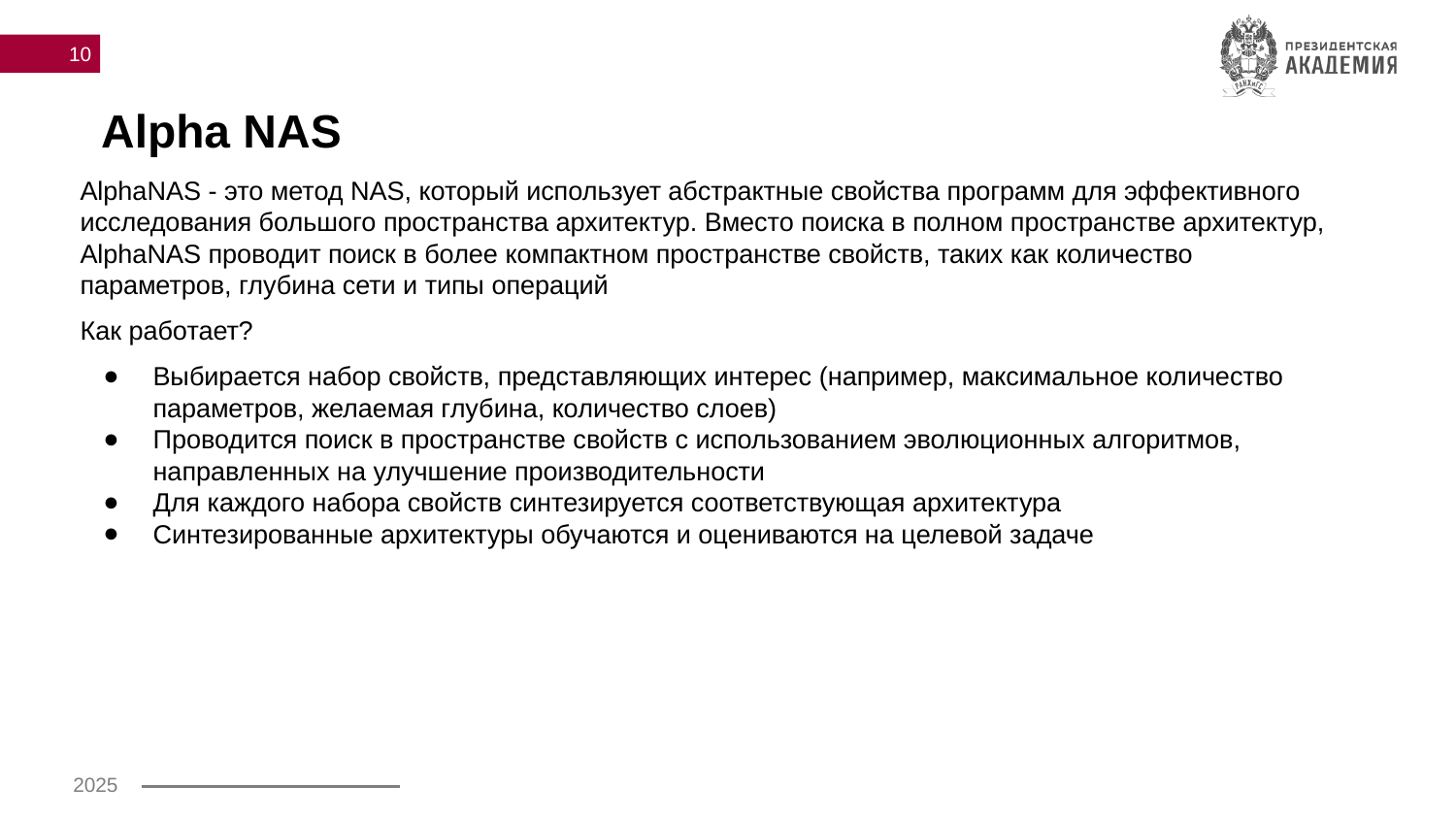

# Alpha NAS
AlphaNAS - это метод NAS, который использует абстрактные свойства программ для эффективного исследования большого пространства архитектур. Вместо поиска в полном пространстве архитектур, AlphaNAS проводит поиск в более компактном пространстве свойств, таких как количество параметров, глубина сети и типы операций
Как работает?
Выбирается набор свойств, представляющих интерес (например, максимальное количество параметров, желаемая глубина, количество слоев)
Проводится поиск в пространстве свойств с использованием эволюционных алгоритмов, направленных на улучшение производительности
Для каждого набора свойств синтезируется соответствующая архитектура
Синтезированные архитектуры обучаются и оцениваются на целевой задаче